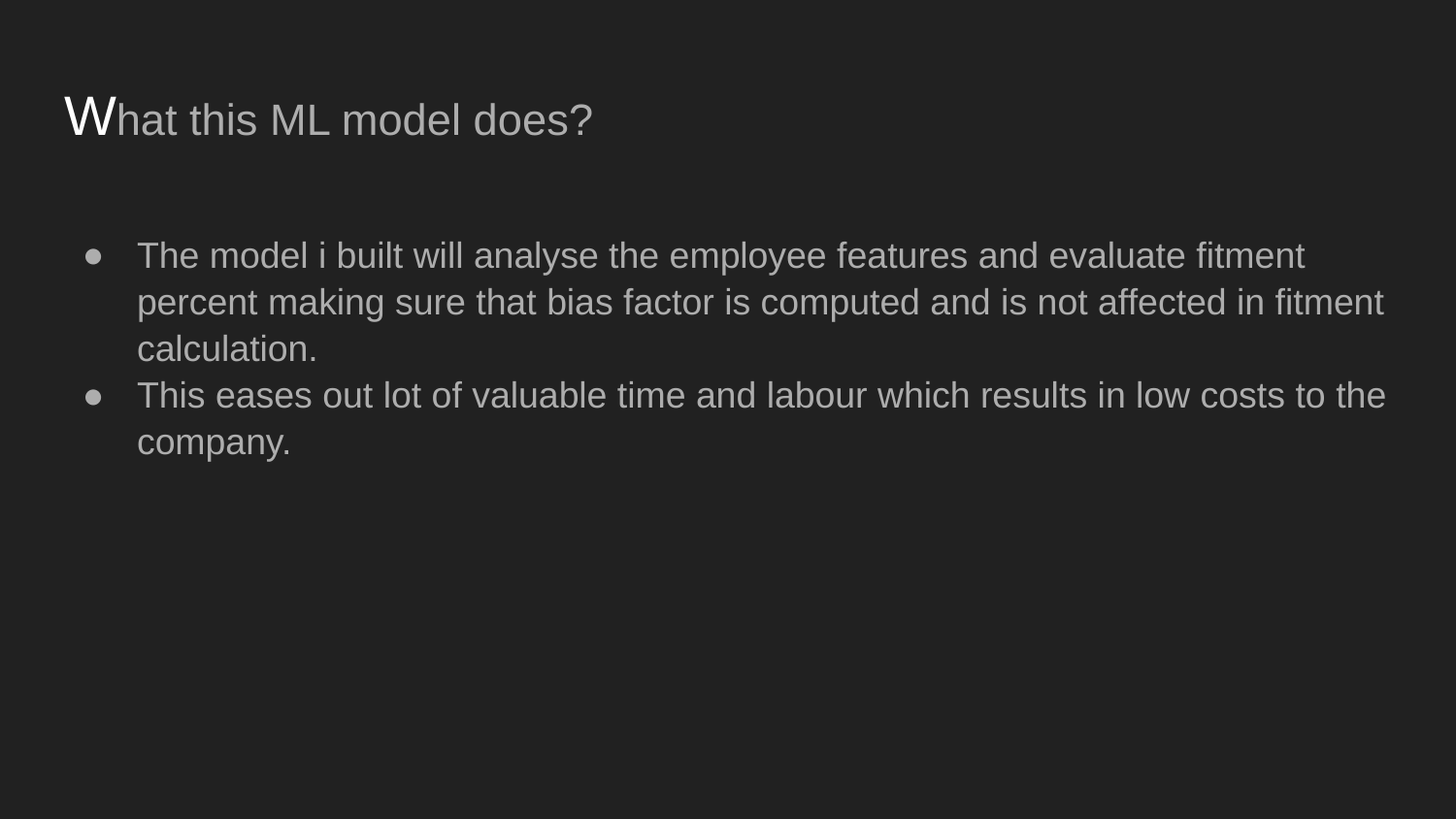

# What this ML model does?
The model i built will analyse the employee features and evaluate fitment percent making sure that bias factor is computed and is not affected in fitment calculation.
This eases out lot of valuable time and labour which results in low costs to the company.